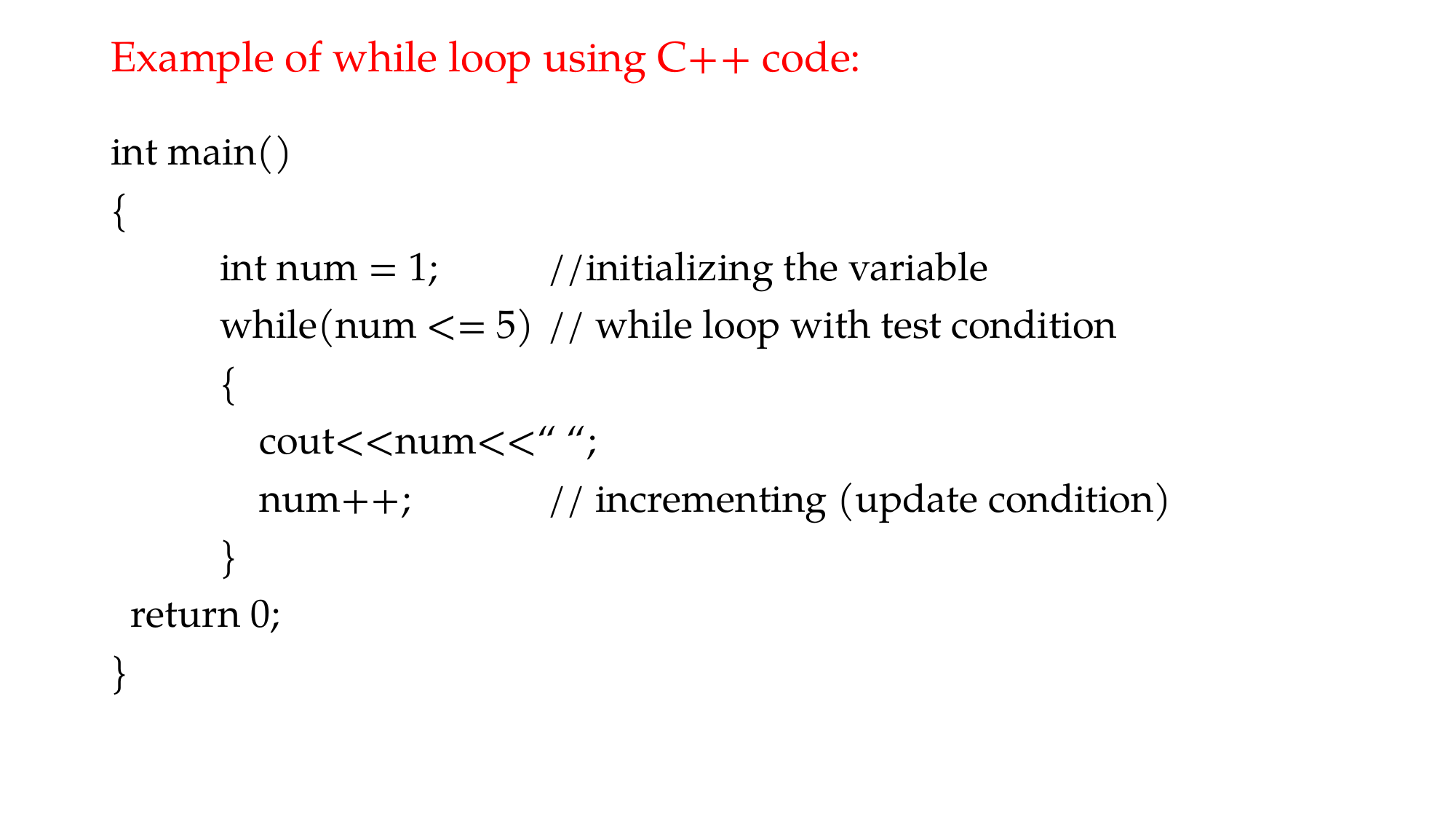

# Example of while loop using C++ code:
int main()
{
	int num = 1;		//initializing the variable
	while(num <= 5)	// while loop with test condition
	{
	    cout<<num<<“ “;
	    num++;		// incrementing (update condition)
	}
  return 0;
}